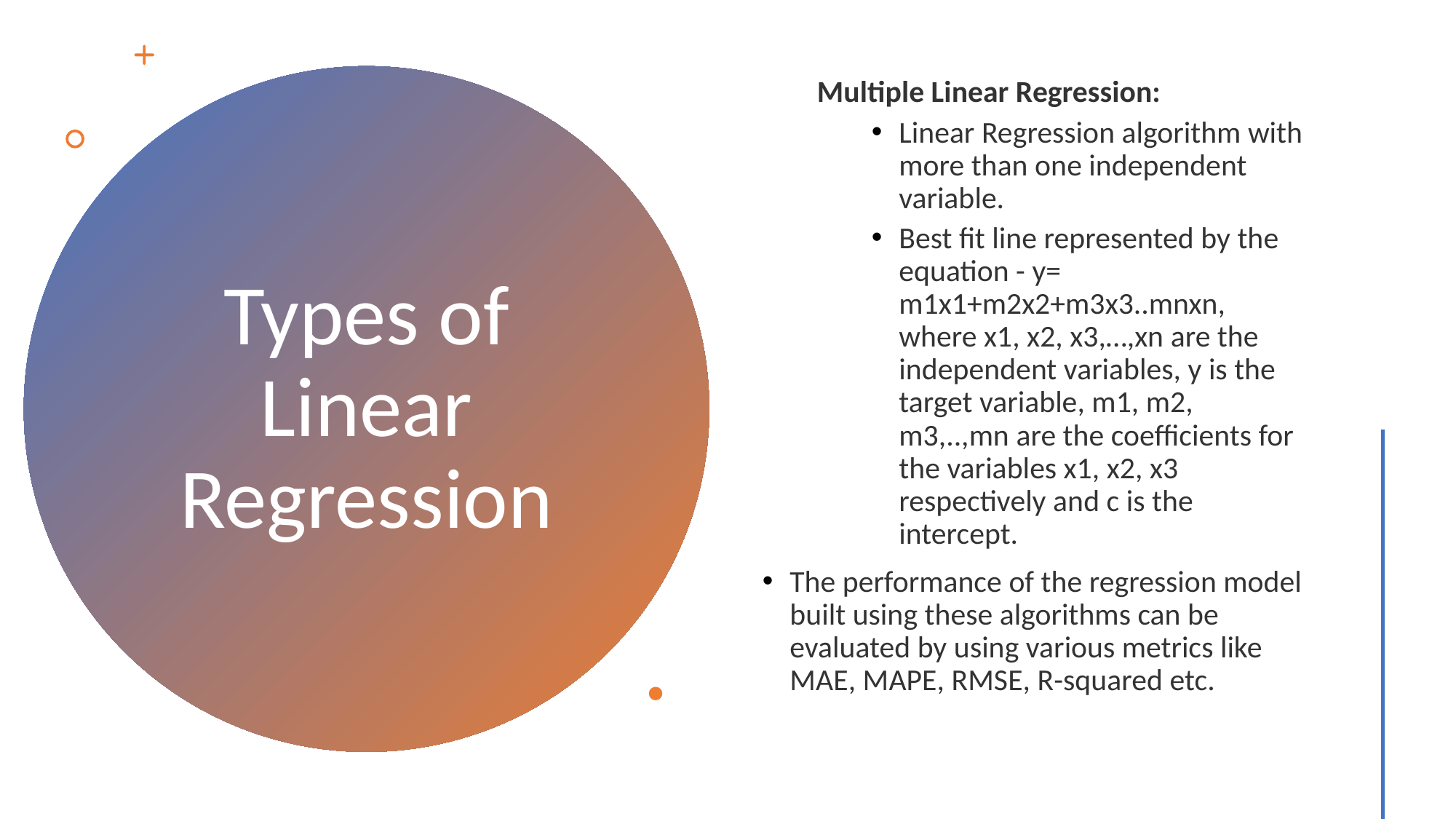

Multiple Linear Regression:
Linear Regression algorithm with more than one independent variable.
Best fit line represented by the equation - y= m1x1+m2x2+m3x3..mnxn, where x1, x2, x3,…,xn are the independent variables, y is the target variable, m1, m2, m3,..,mn are the coefficients for the variables x1, x2, x3 respectively and c is the intercept.
The performance of the regression model built using these algorithms can be evaluated by using various metrics like MAE, MAPE, RMSE, R-squared etc.

# Types of Linear Regression